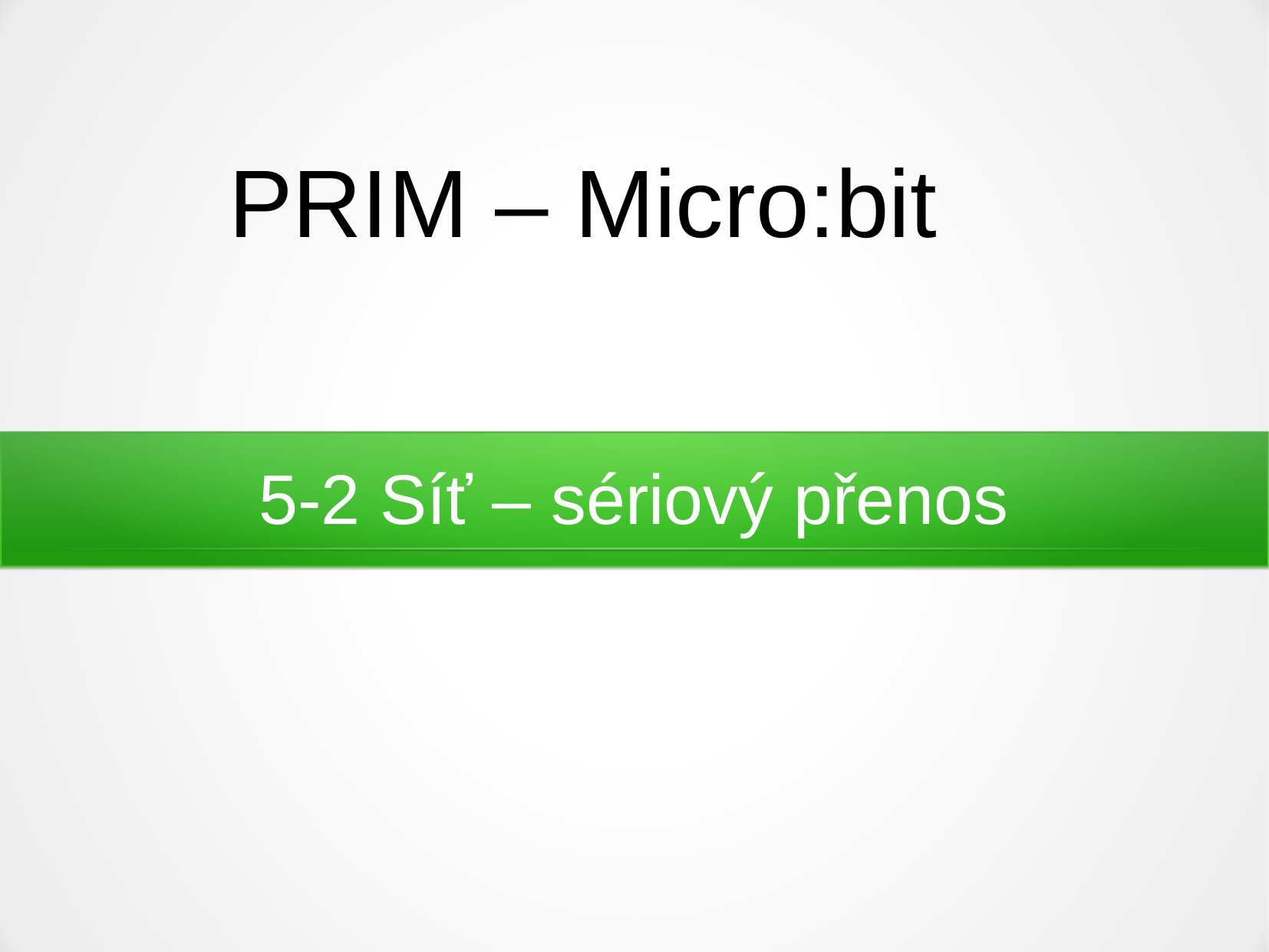

PRIM – Micro:bit
5-2 Síť – sériový přenos